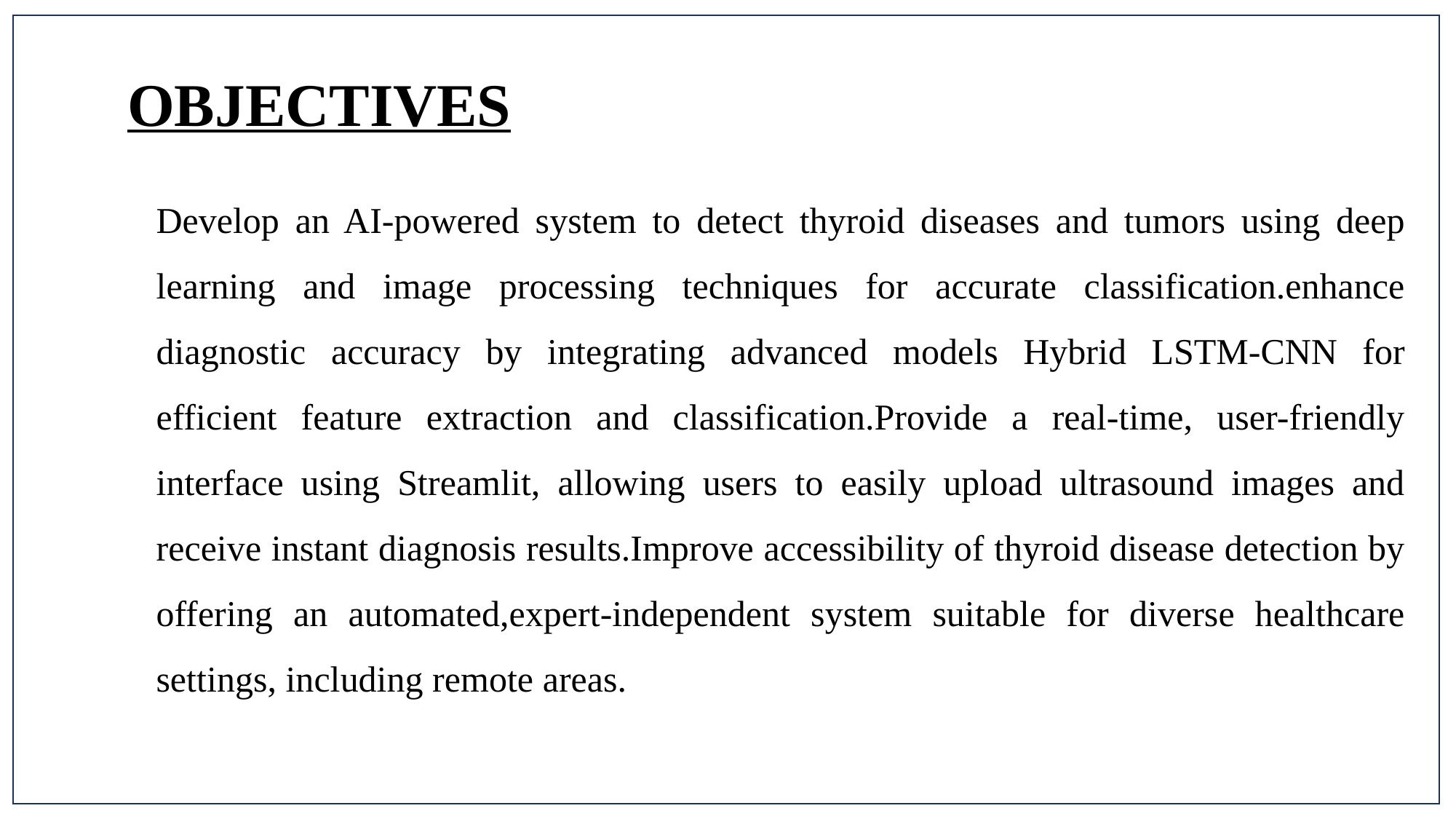

OBJECTIVES
Develop an AI-powered system to detect thyroid diseases and tumors using deep learning and image processing techniques for accurate classification.enhance diagnostic accuracy by integrating advanced models Hybrid LSTM-CNN for efficient feature extraction and classification.Provide a real-time, user-friendly interface using Streamlit, allowing users to easily upload ultrasound images and receive instant diagnosis results.Improve accessibility of thyroid disease detection by offering an automated,expert-independent system suitable for diverse healthcare settings, including remote areas.